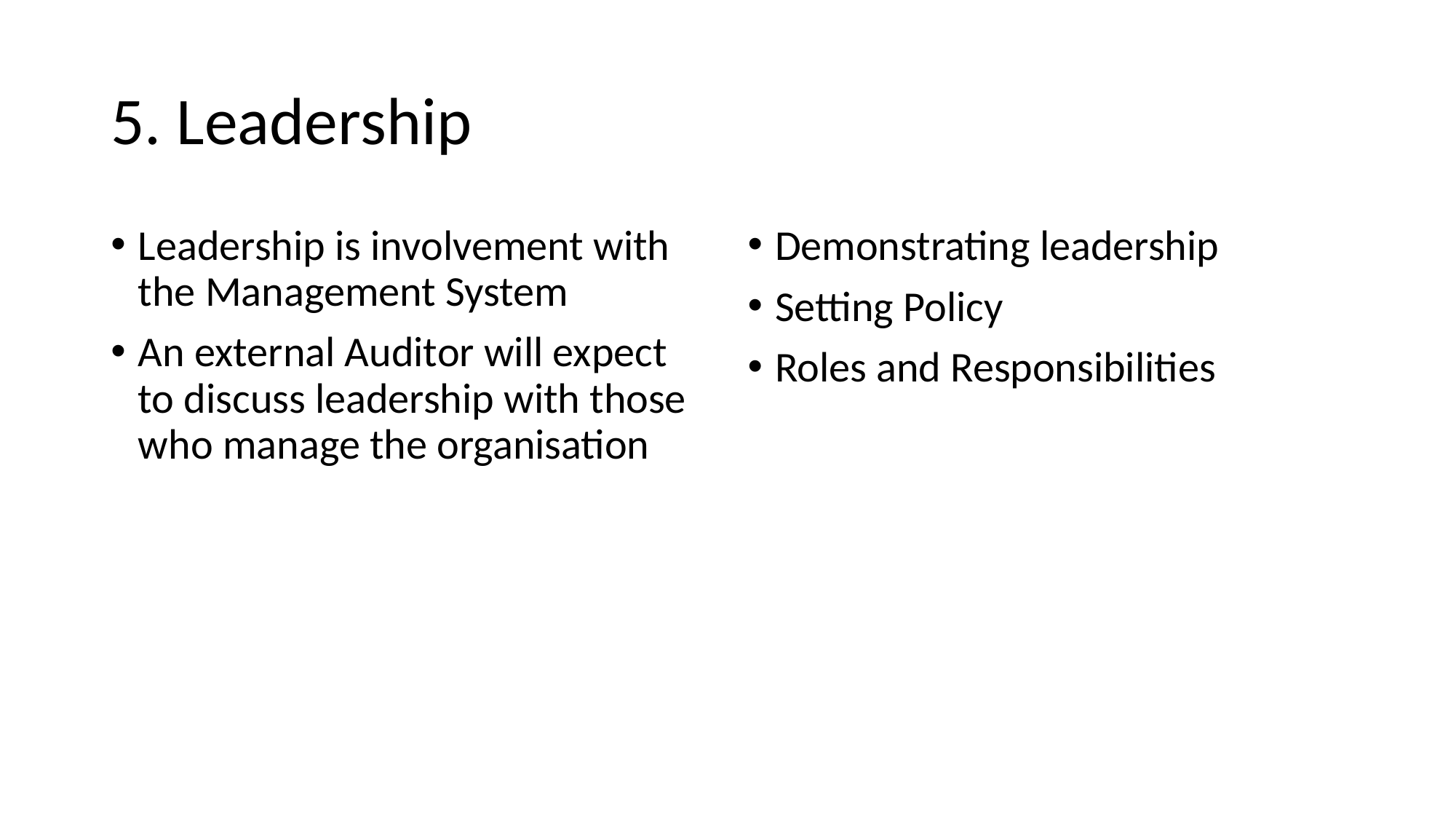

# 5. Leadership
Leadership is involvement with the Management System
An external Auditor will expect to discuss leadership with those who manage the organisation
Demonstrating leadership
Setting Policy
Roles and Responsibilities